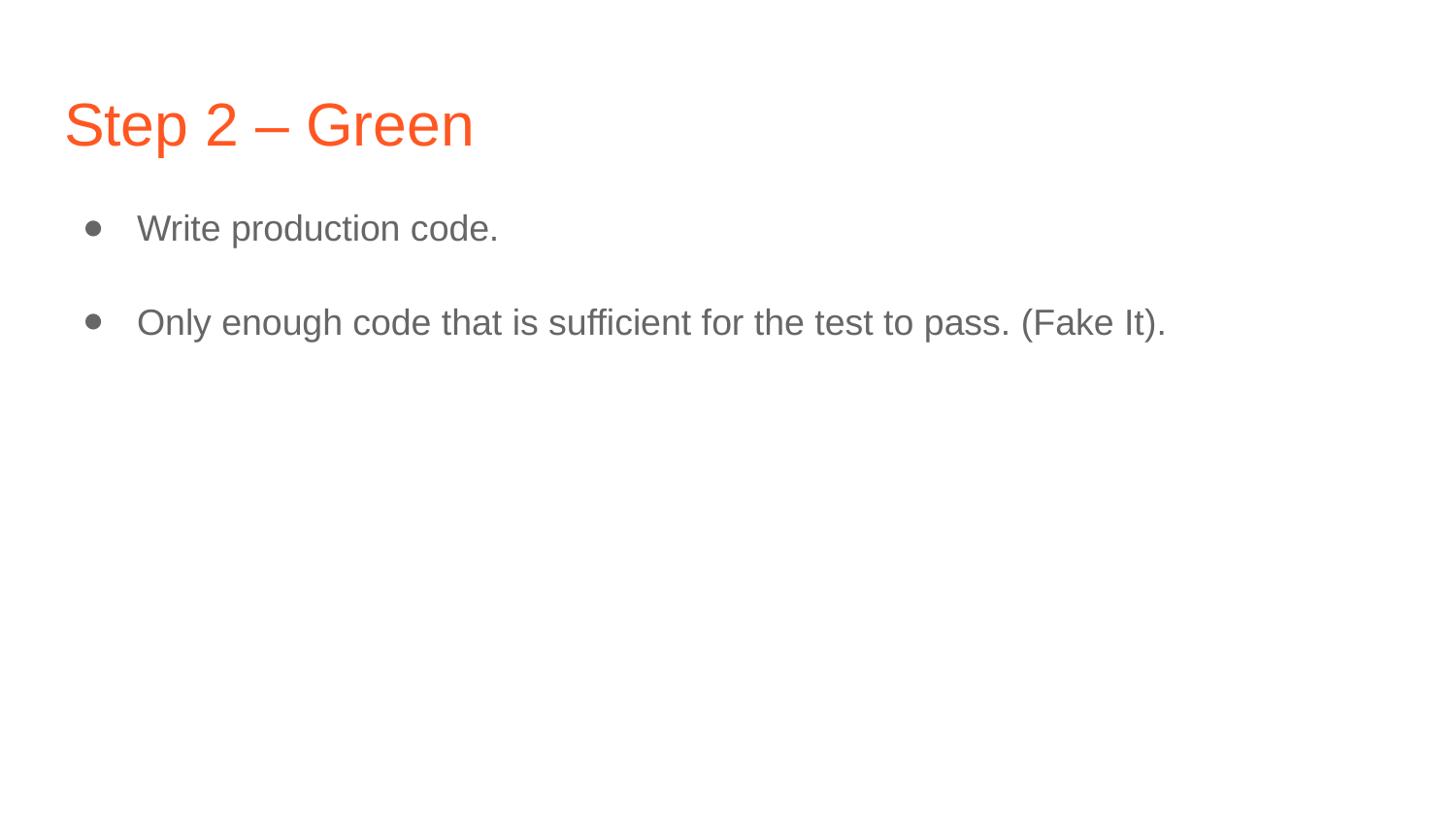

# Step 2 – Green
Write production code.
Only enough code that is sufficient for the test to pass. (Fake It).